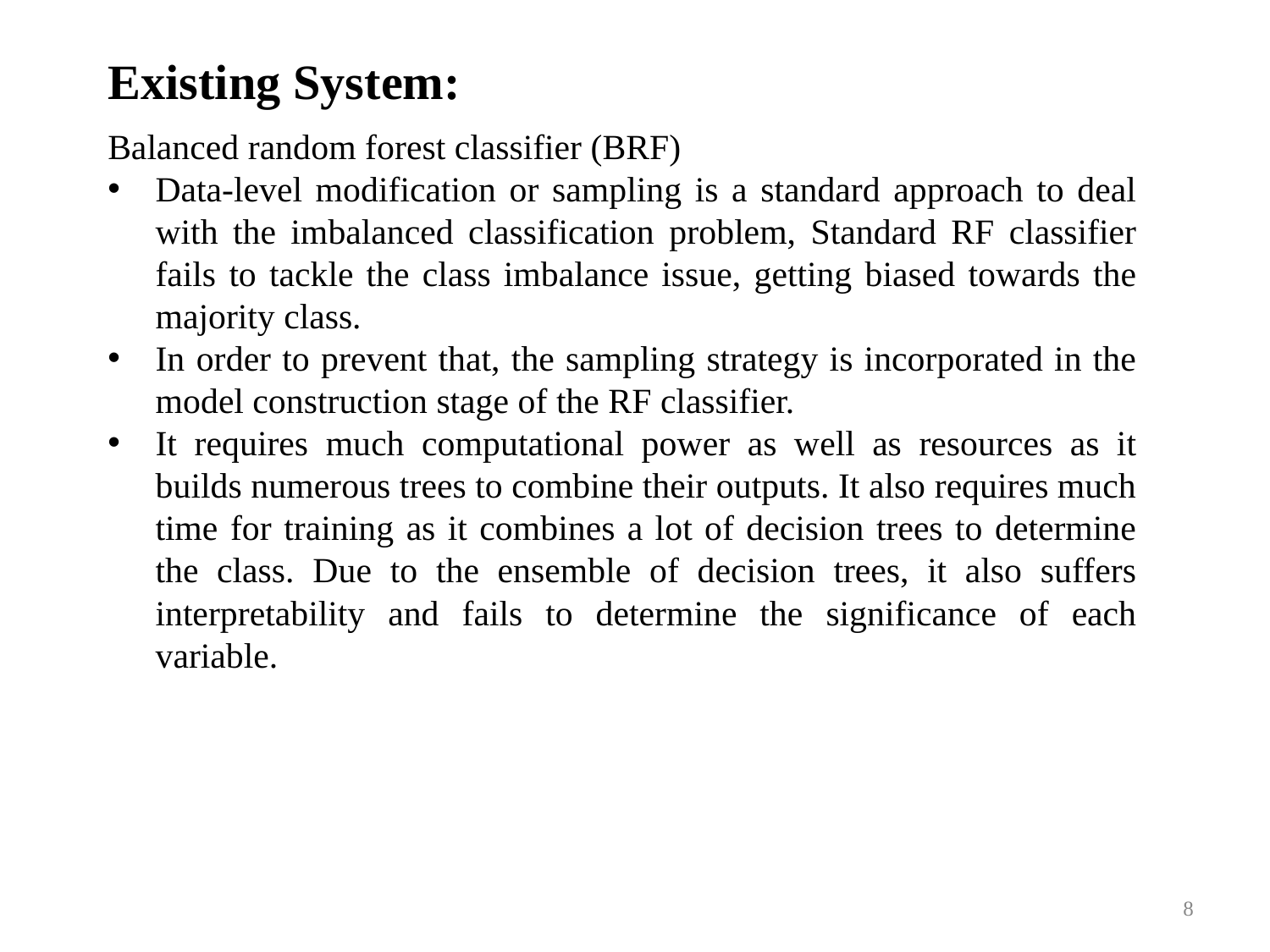

# Existing System:
Balanced random forest classifier (BRF)
Data-level modification or sampling is a standard approach to deal with the imbalanced classification problem, Standard RF classifier fails to tackle the class imbalance issue, getting biased towards the majority class.
In order to prevent that, the sampling strategy is incorporated in the model construction stage of the RF classifier.
It requires much computational power as well as resources as it builds numerous trees to combine their outputs. It also requires much time for training as it combines a lot of decision trees to determine the class. Due to the ensemble of decision trees, it also suffers interpretability and fails to determine the significance of each variable.
8